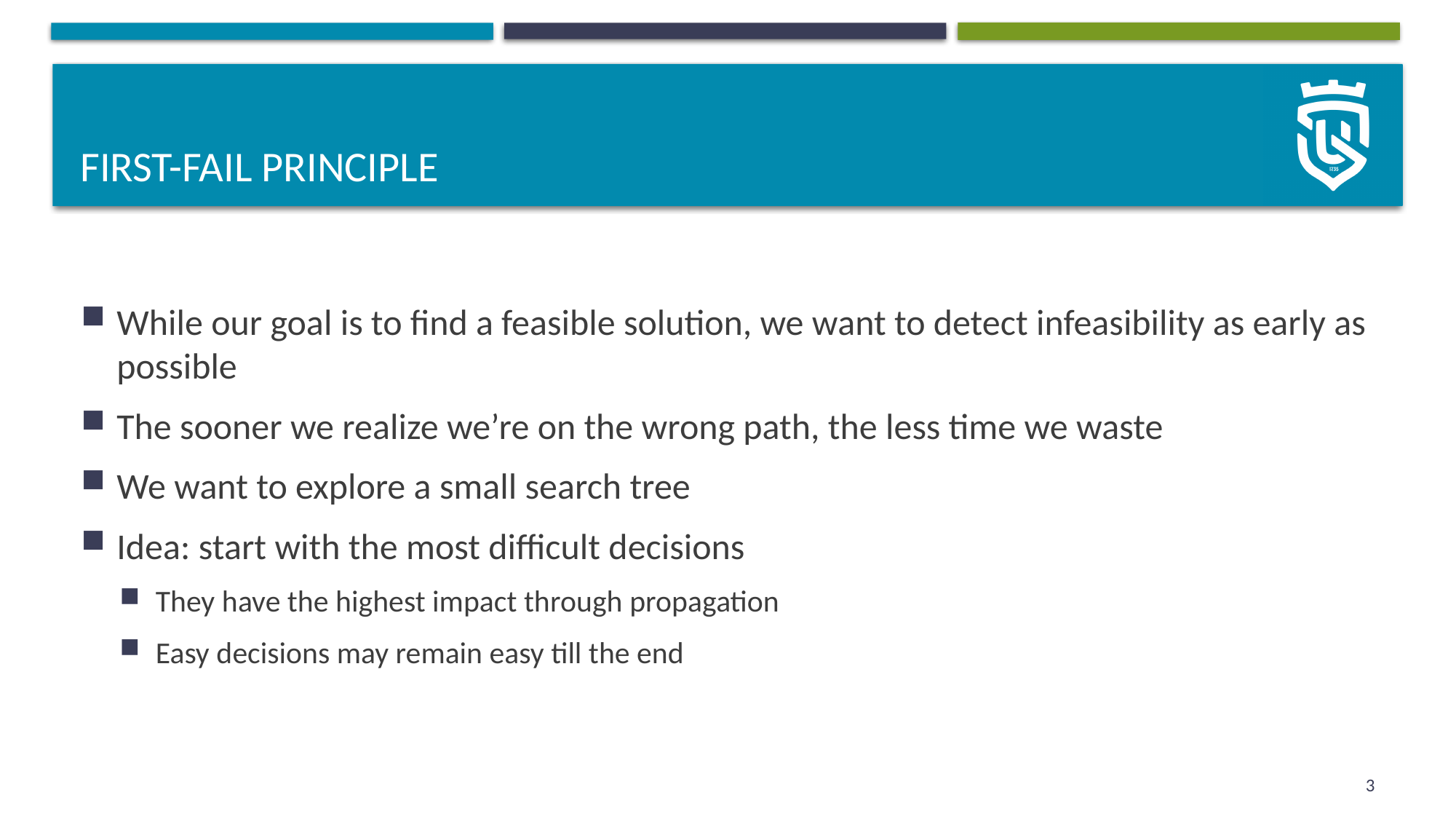

# First-fail principle
While our goal is to find a feasible solution, we want to detect infeasibility as early as possible
The sooner we realize we’re on the wrong path, the less time we waste
We want to explore a small search tree
Idea: start with the most difficult decisions
They have the highest impact through propagation
Easy decisions may remain easy till the end
3